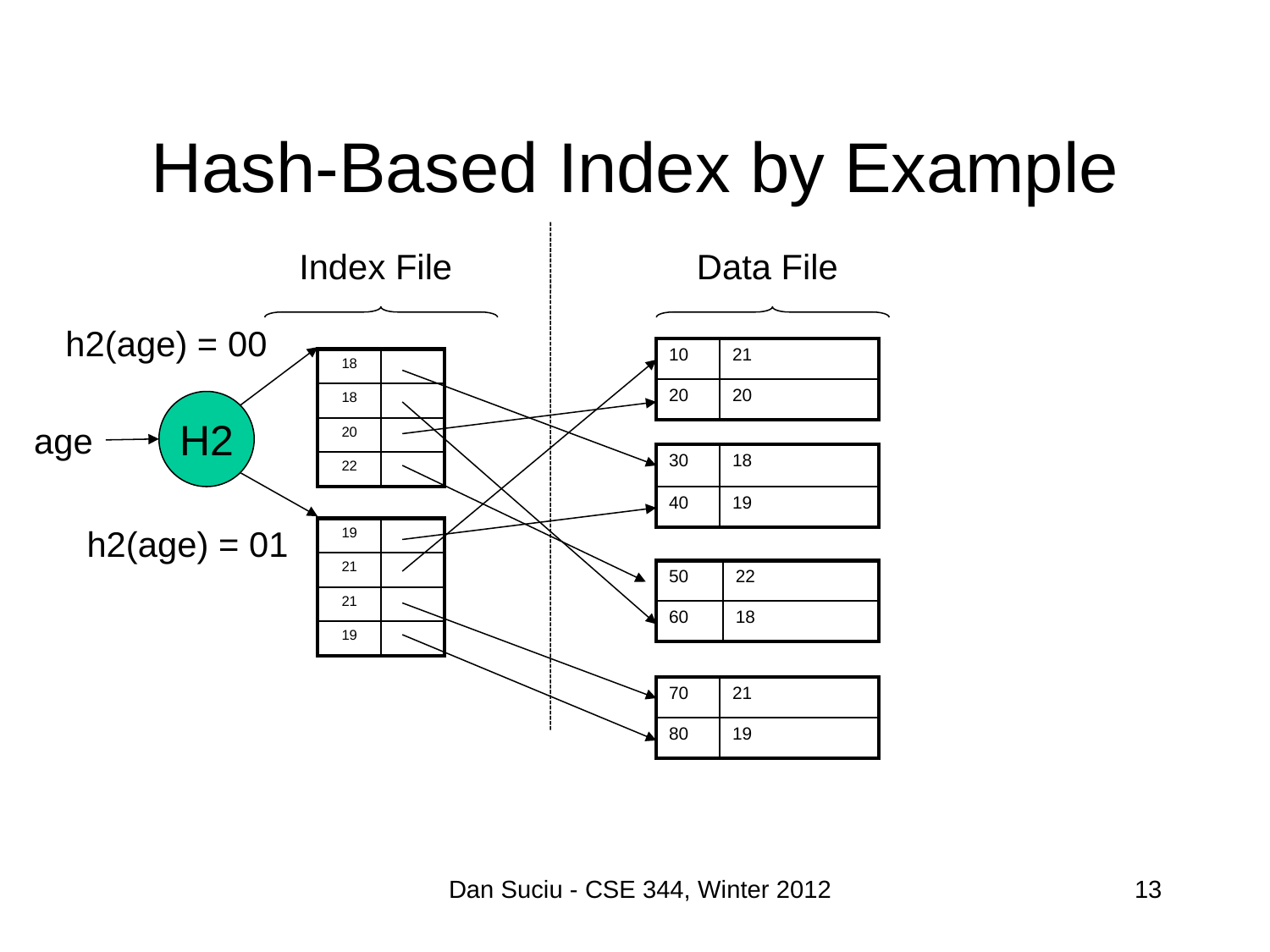

# Hash-Based Index by Example

Index File
Data File
h2(age) = 00
| 10 | 21 |
| --- | --- |
| 20 | 20 |
| 18 |  |
| --- | --- |
| 18 |  |
| 20 |  |
| 22 |  |

H2

age
| 30 | 18 |
| --- | --- |
| 40 | 19 |

h2(age) = 01
| 19 |  |
| --- | --- |
| 21 |  |
| 21 |  |
| 19 |  |
| 50 | 22 |
| --- | --- |
| 60 | 18 |

| 70 | 21 |
| --- | --- |
| 80 | 19 |
Dan Suciu - CSE 344, Winter 2012
13